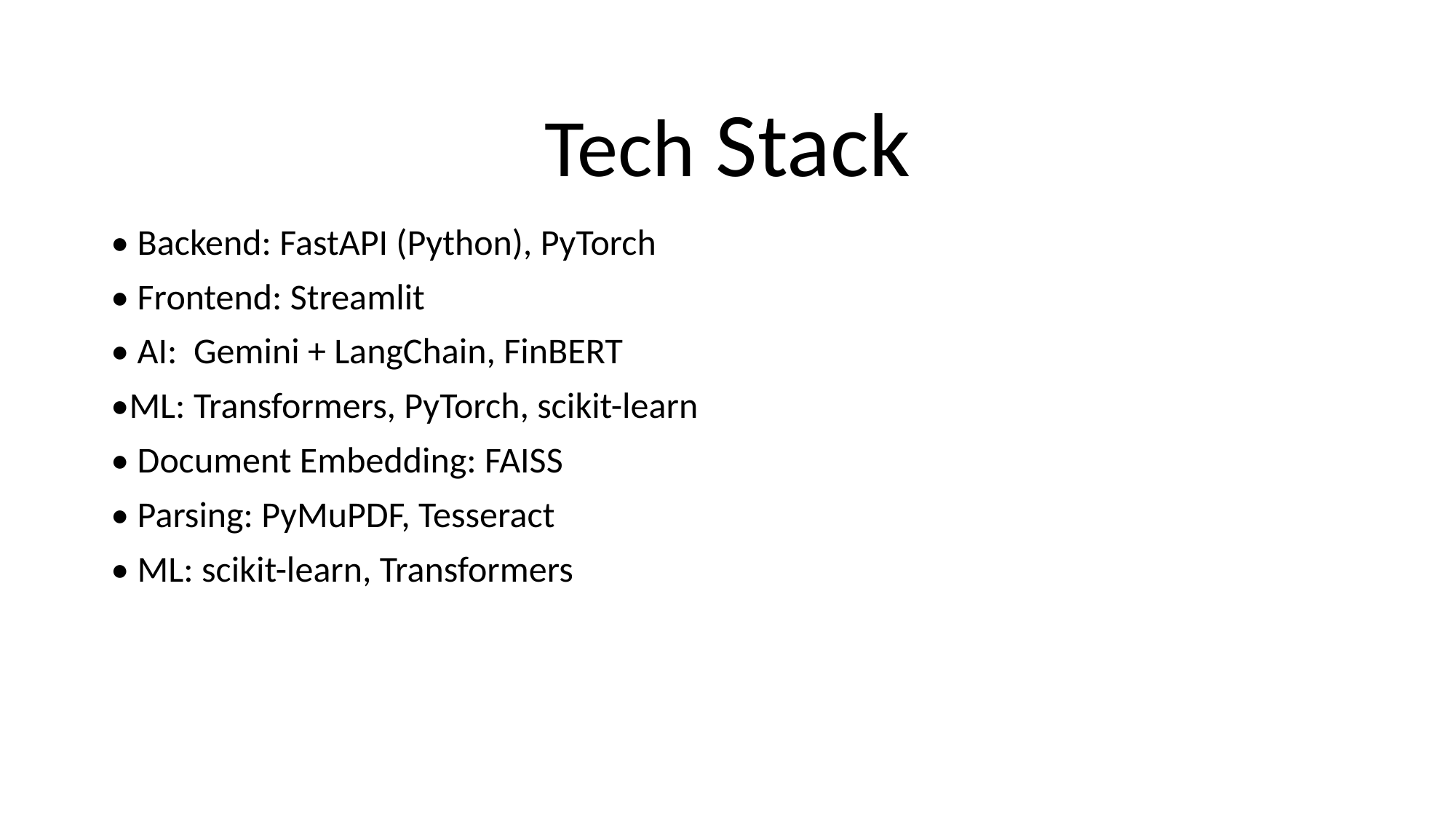

Tech Stack
• Backend: FastAPI (Python), PyTorch
• Frontend: Streamlit
• AI:  Gemini + LangChain, FinBERT
•ML: Transformers, PyTorch, scikit-learn
• Document Embedding: FAISS
• Parsing: PyMuPDF, Tesseract
• ML: scikit-learn, Transformers